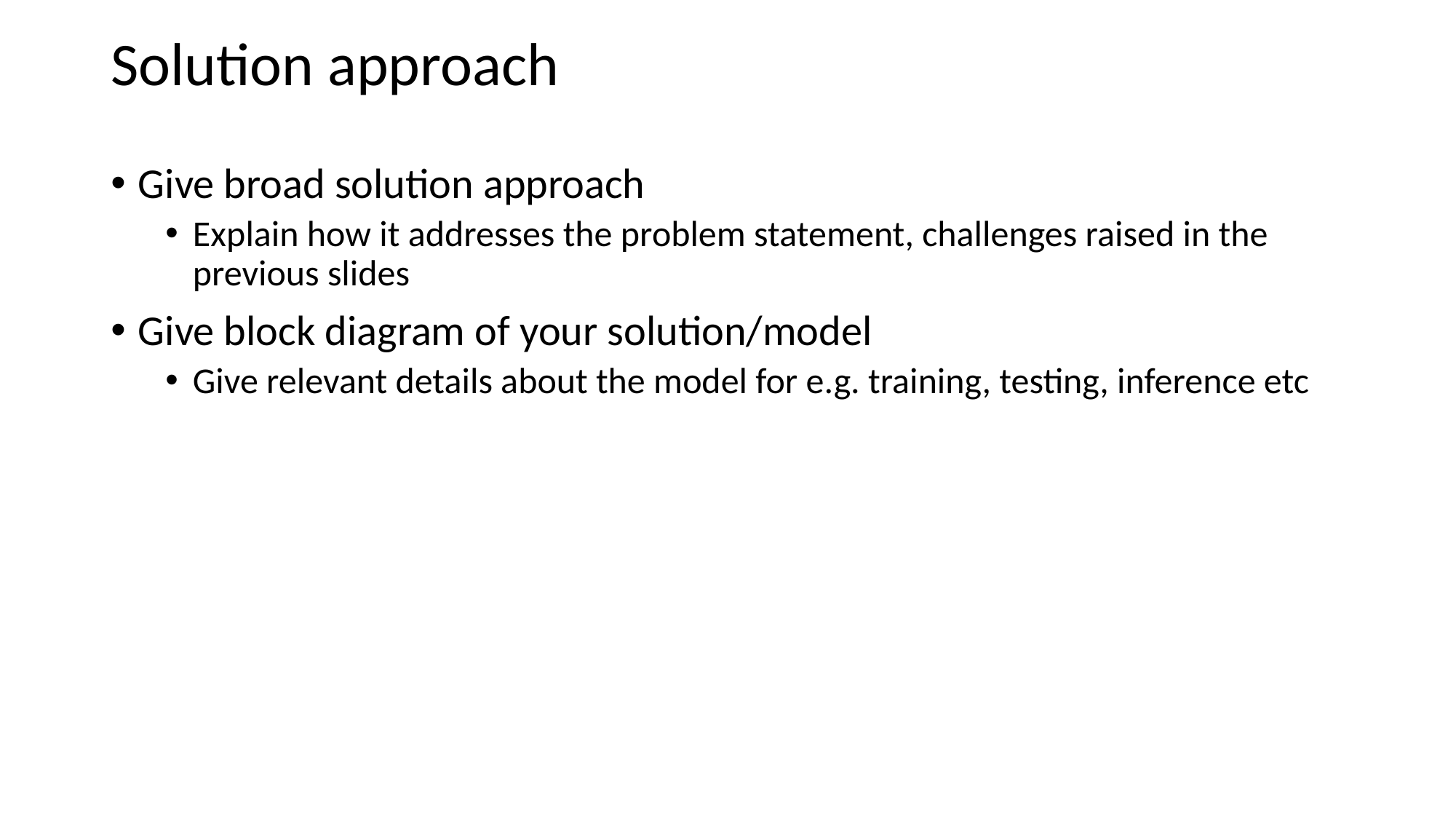

# Solution approach
Give broad solution approach
Explain how it addresses the problem statement, challenges raised in the previous slides
Give block diagram of your solution/model
Give relevant details about the model for e.g. training, testing, inference etc